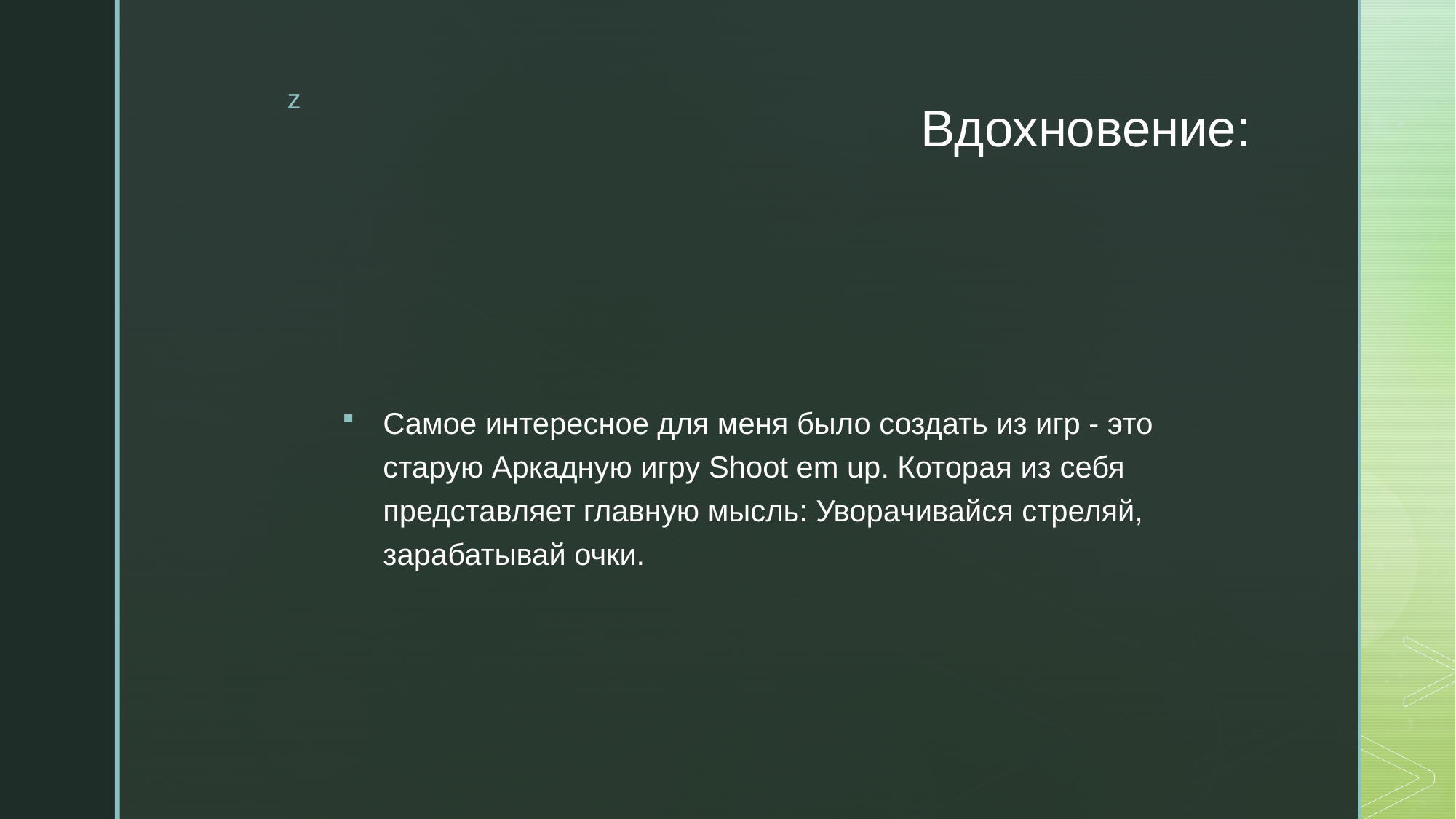

# Вдохновение:
Самое интересное для меня было создать из игр - это старую Аркадную игру Shoot em up. Которая из себя представляет главную мысль: Уворачивайся cтреляй, зарабатывай очки.